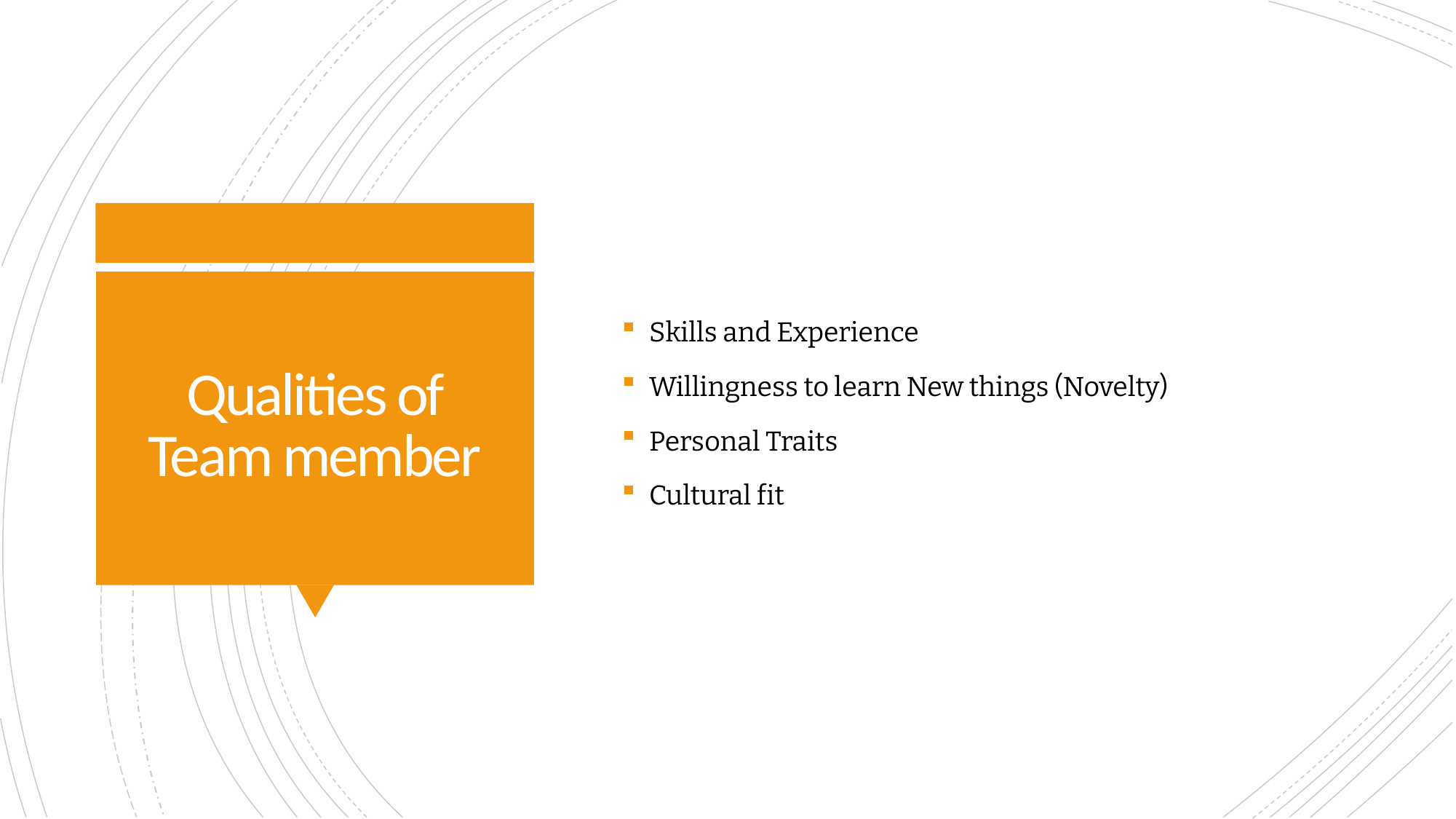

Skills and Experience
Willingness to learn New things (Novelty)
Personal Traits
Cultural fit
# Qualities of Team member